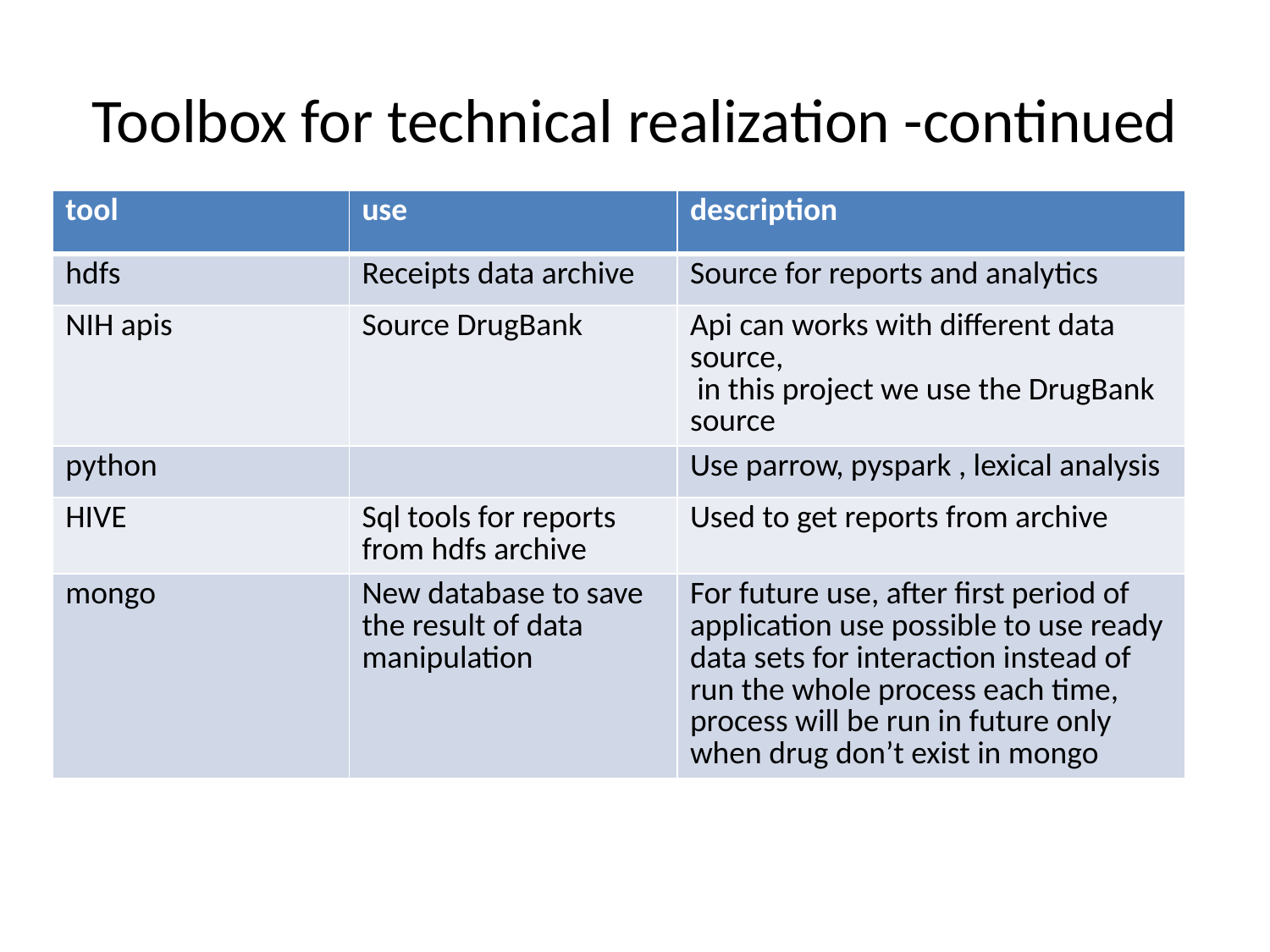

# Toolbox for technical realization -continued
| tool | use | description |
| --- | --- | --- |
| hdfs | Receipts data archive | Source for reports and analytics |
| NIH apis | Source DrugBank | Api can works with different data source, in this project we use the DrugBank source |
| python |  | Use parrow, pyspark , lexical analysis |
| HIVE | Sql tools for reports from hdfs archive | Used to get reports from archive |
| mongo | New database to save the result of data manipulation | For future use, after first period of application use possible to use ready data sets for interaction instead of run the whole process each time, process will be run in future only when drug don’t exist in mongo |